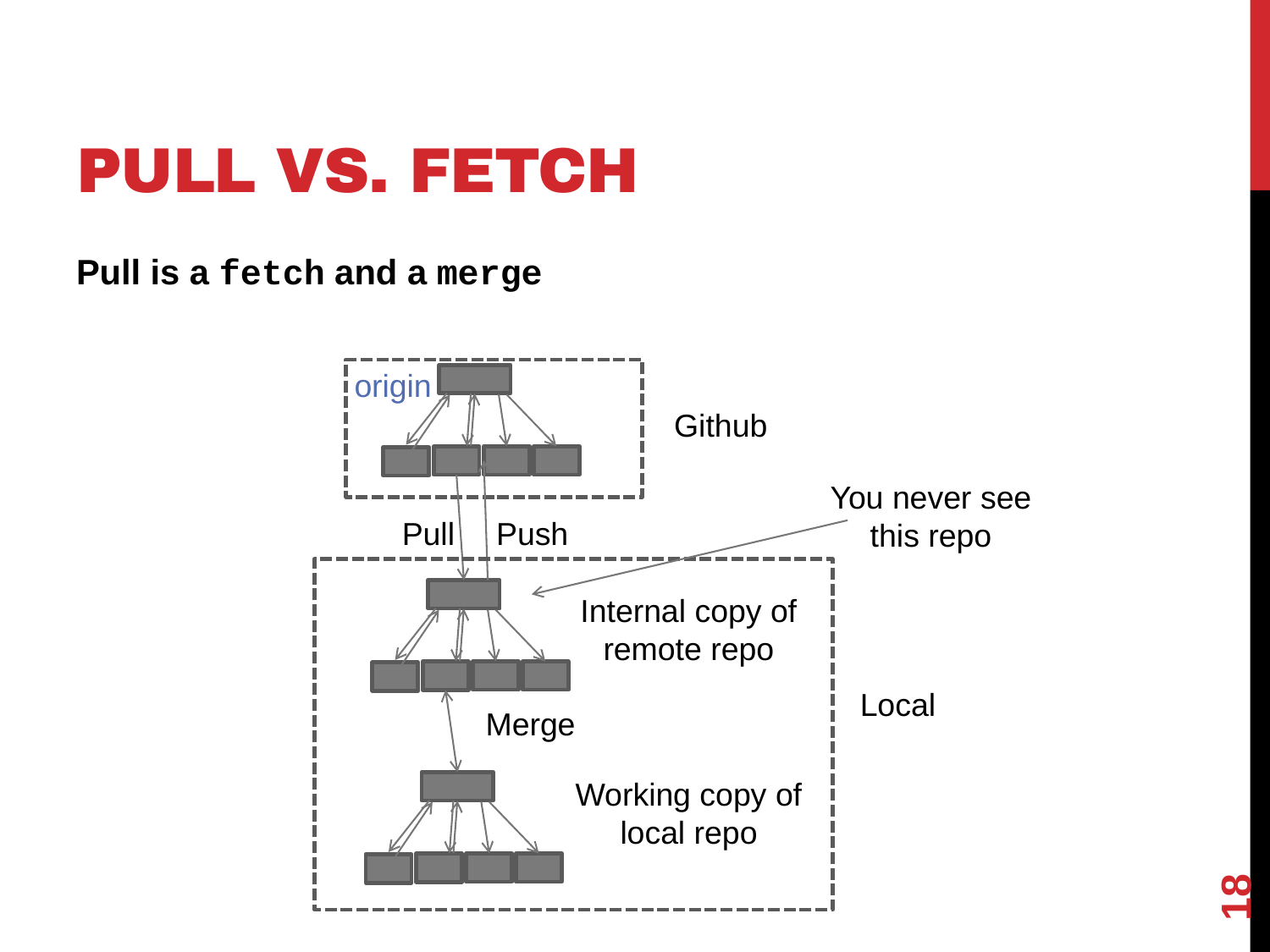

# Pull vs. fetch
Pull is a fetch and a merge
origin

Github
You never see this repo
Pull
Push

Internal copy of remote repo
Local
Merge
Working copy of local repo

18